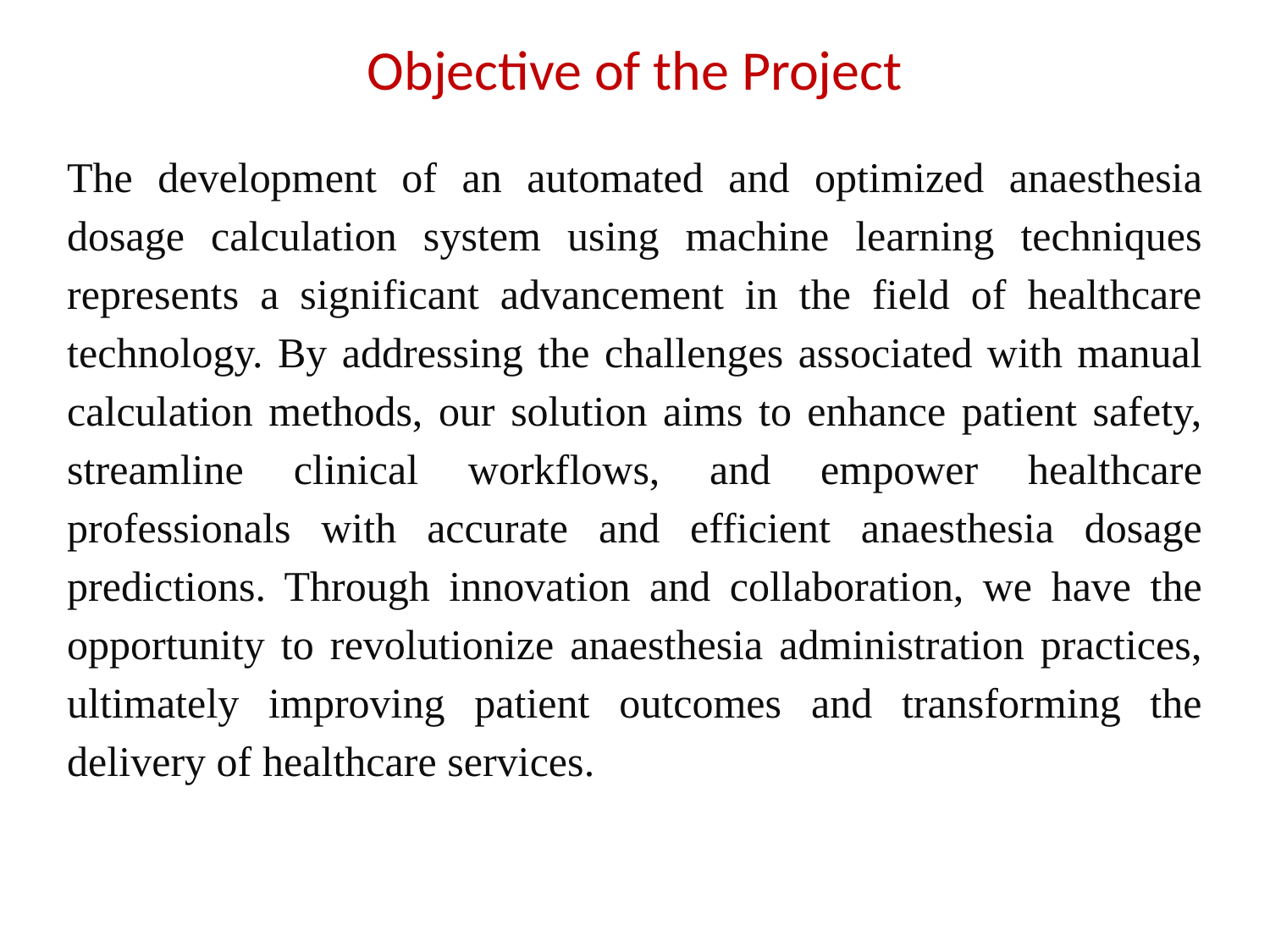

# Objective of the Project
The development of an automated and optimized anaesthesia dosage calculation system using machine learning techniques represents a significant advancement in the field of healthcare technology. By addressing the challenges associated with manual calculation methods, our solution aims to enhance patient safety, streamline clinical workflows, and empower healthcare professionals with accurate and efficient anaesthesia dosage predictions. Through innovation and collaboration, we have the opportunity to revolutionize anaesthesia administration practices, ultimately improving patient outcomes and transforming the delivery of healthcare services.